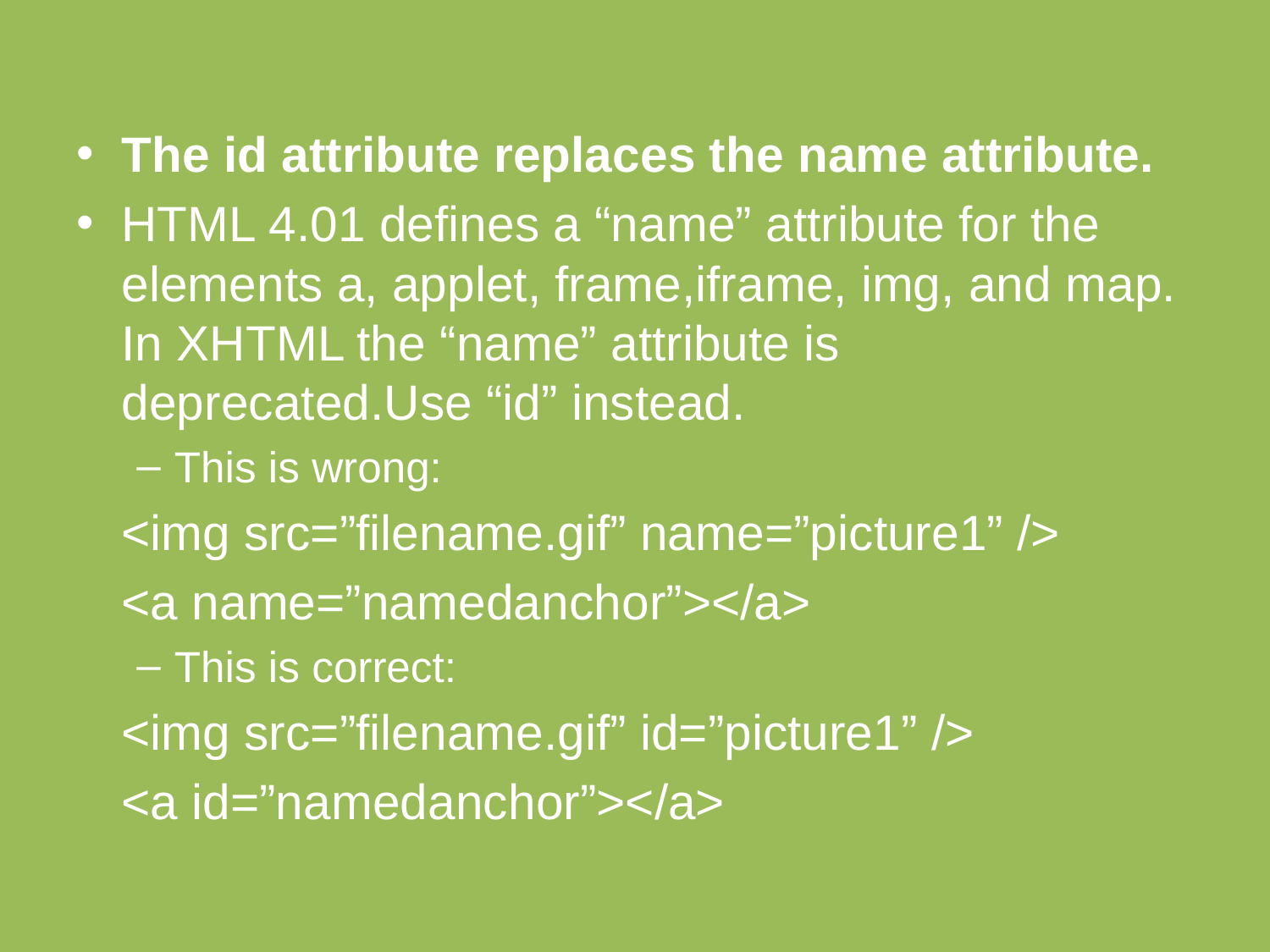

#
The id attribute replaces the name attribute.
HTML 4.01 defines a “name” attribute for the elements a, applet, frame,iframe, img, and map. In XHTML the “name” attribute is deprecated.Use “id” instead.
This is wrong:
		<img src=”filename.gif” name=”picture1” />
		<a name=”namedanchor”></a>
This is correct:
		<img src=”filename.gif” id=”picture1” />
		<a id=”namedanchor”></a>